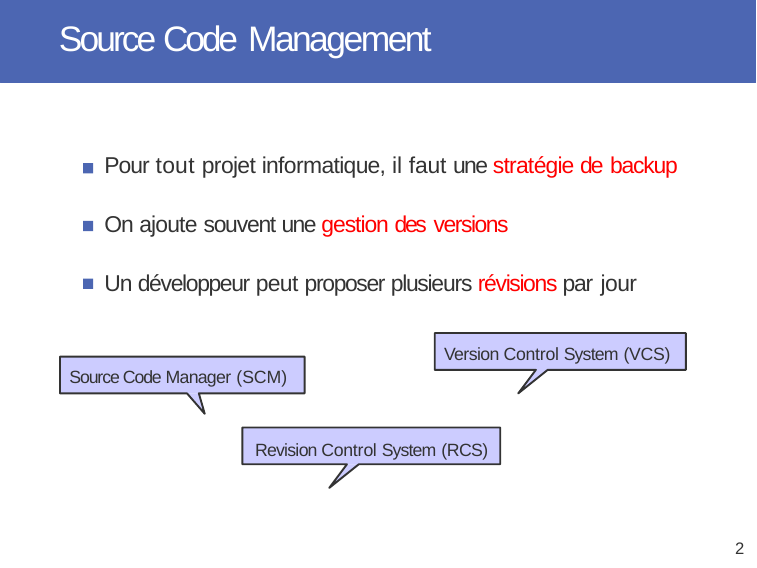

# Source Code Management
Pour tout projet informatique, il faut une stratégie de backup

On ajoute souvent une gestion des versions

Un développeur peut proposer plusieurs révisions par jour

Version Control System (VCS)
Source Code Manager (SCM)

Revision Control System (RCS)

2